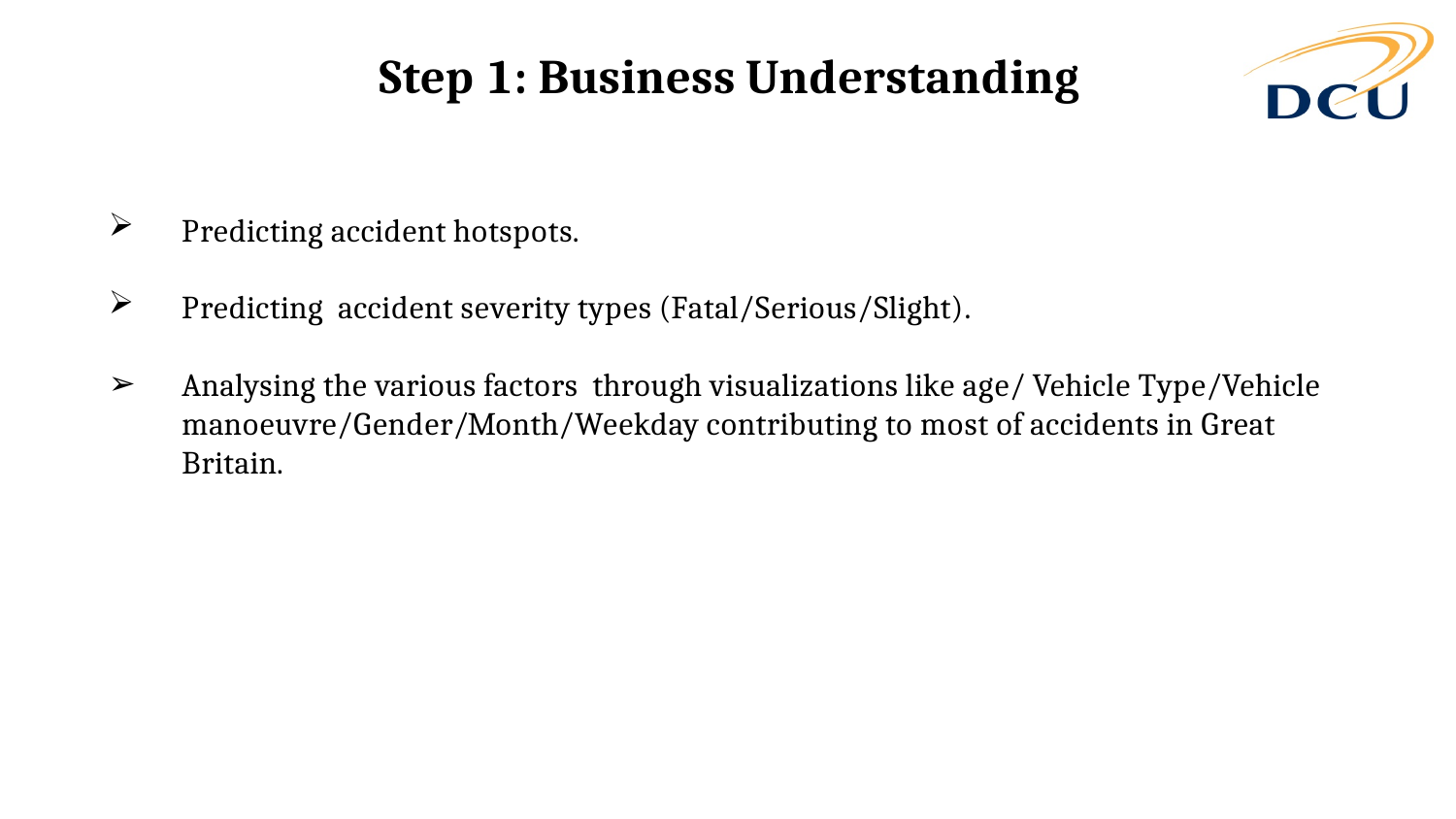

# Step 1: Business Understanding

Predicting accident hotspots.

Predicting  accident severity types (Fatal/Serious/Slight).

Analysing the various factors  through visualizations like age/ Vehicle Type/Vehicle manoeuvre/Gender/Month/Weekday contributing to most of accidents in Great Britain.